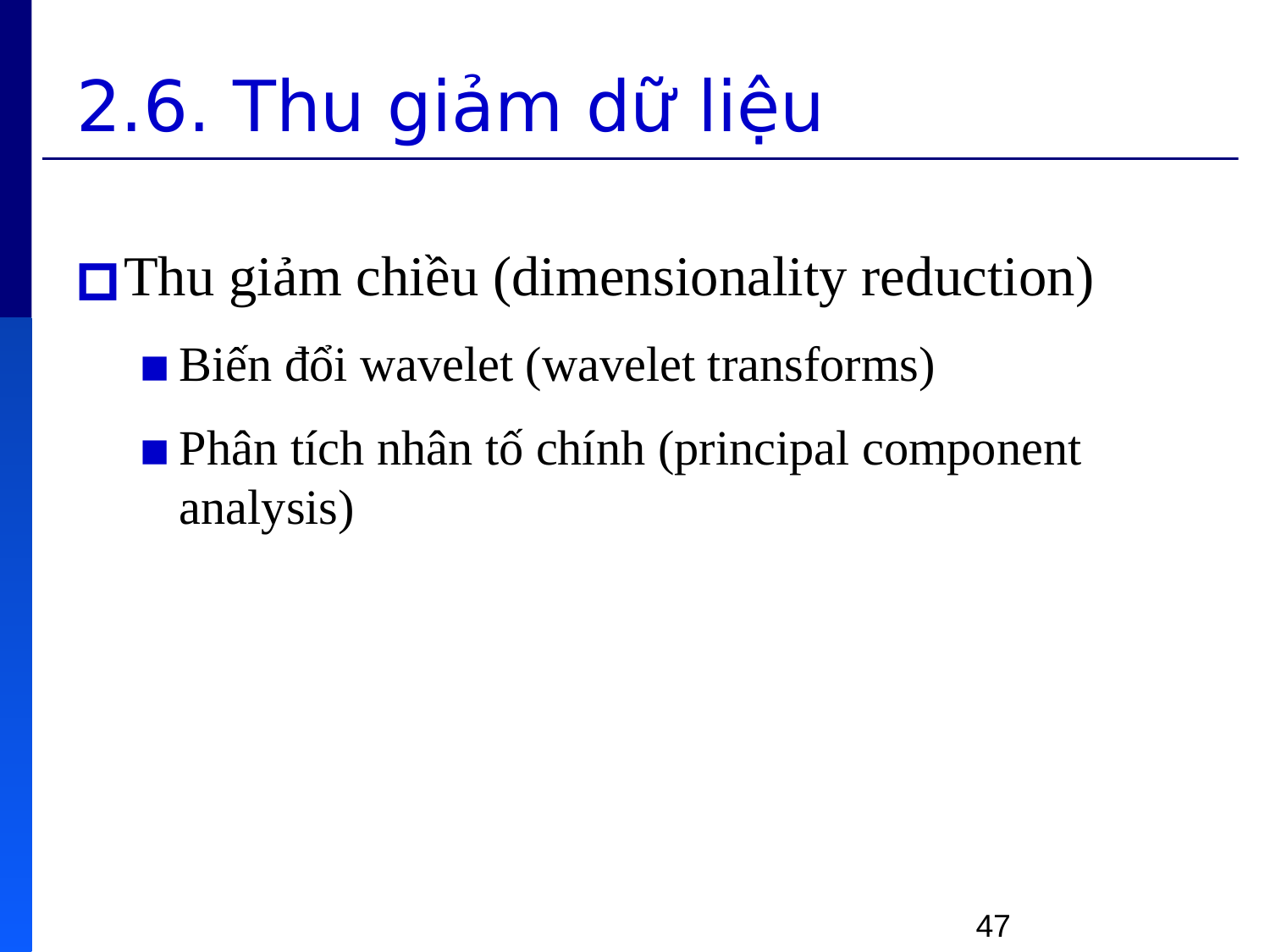

# 2.6. Thu giảm dữ liệu
Thu giảm chiều (dimensionality reduction)
Biến đổi wavelet (wavelet transforms)
Phân tích nhân tố chính (principal component analysis)
47